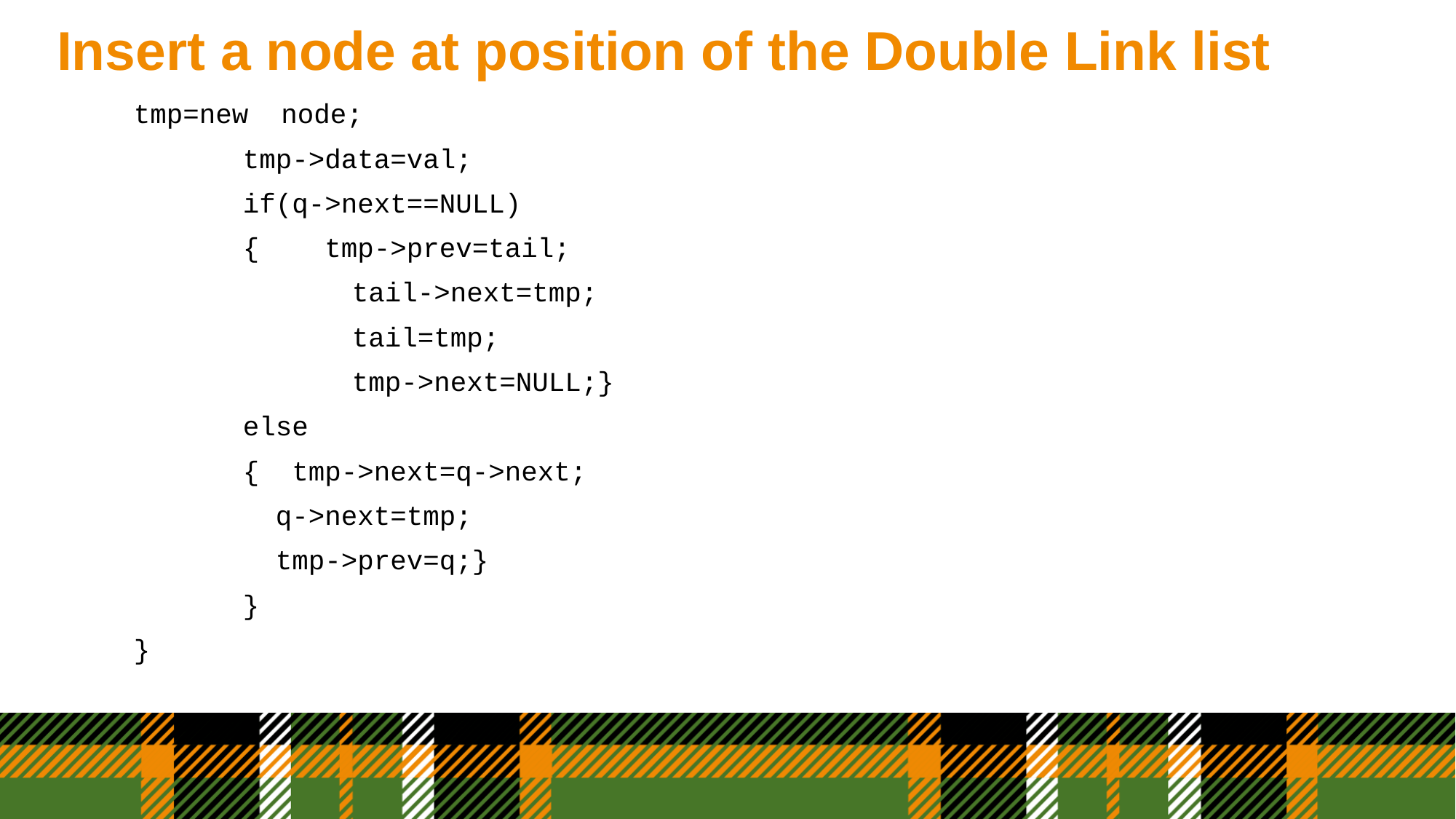

# Insert a node at position of the Double Link list
tmp=new  node;
	tmp->data=val;
	if(q->next==NULL)
	{    tmp->prev=tail;
		tail->next=tmp;
		tail=tmp;
		tmp->next=NULL;}
	else
	{  tmp->next=q->next;
	  q->next=tmp;
	  tmp->prev=q;}
	}
}